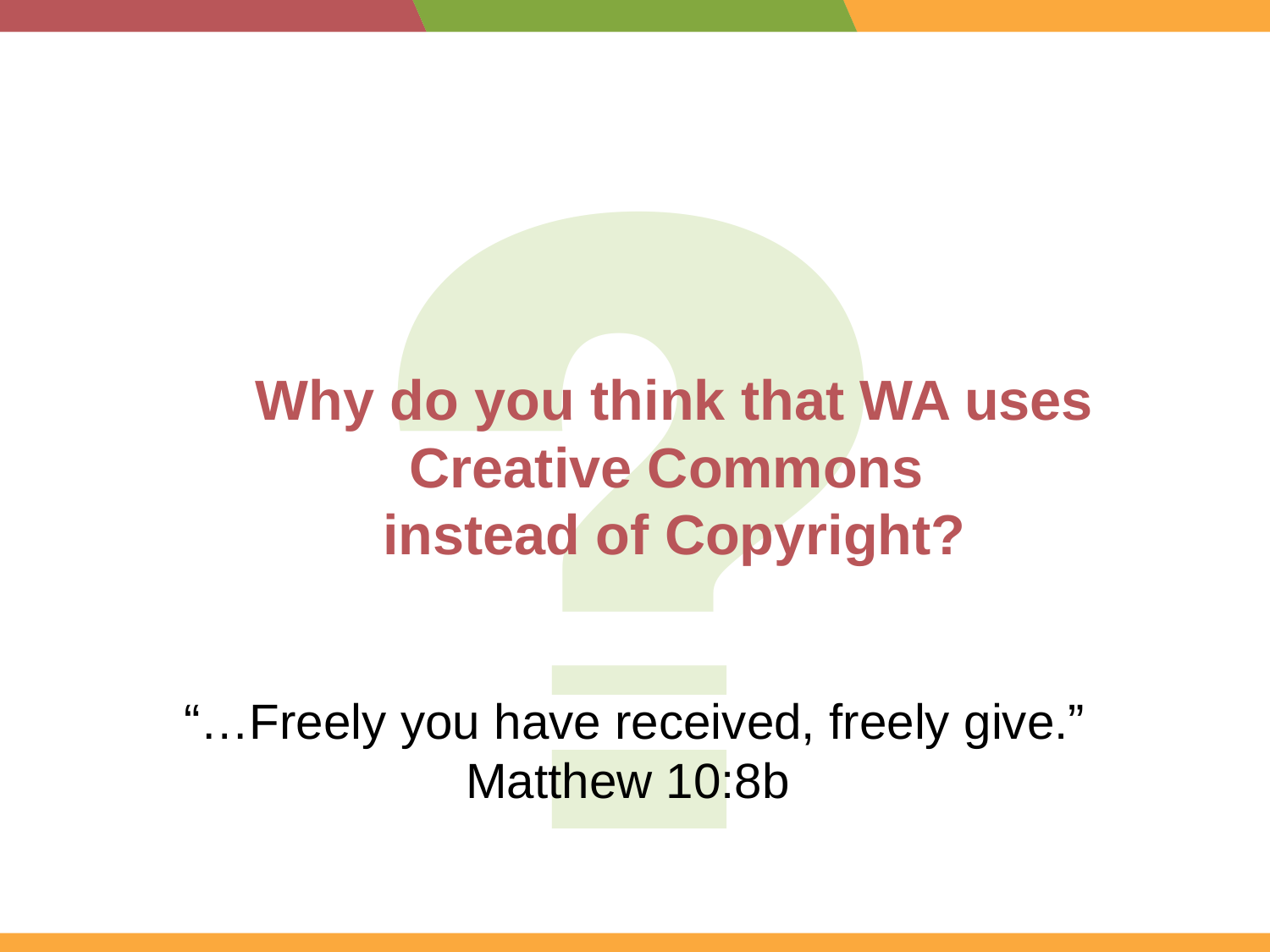

?
Why do you think that WA uses Creative Commons
instead of Copyright?
“…Freely you have received, freely give.”
Matthew 10:8b